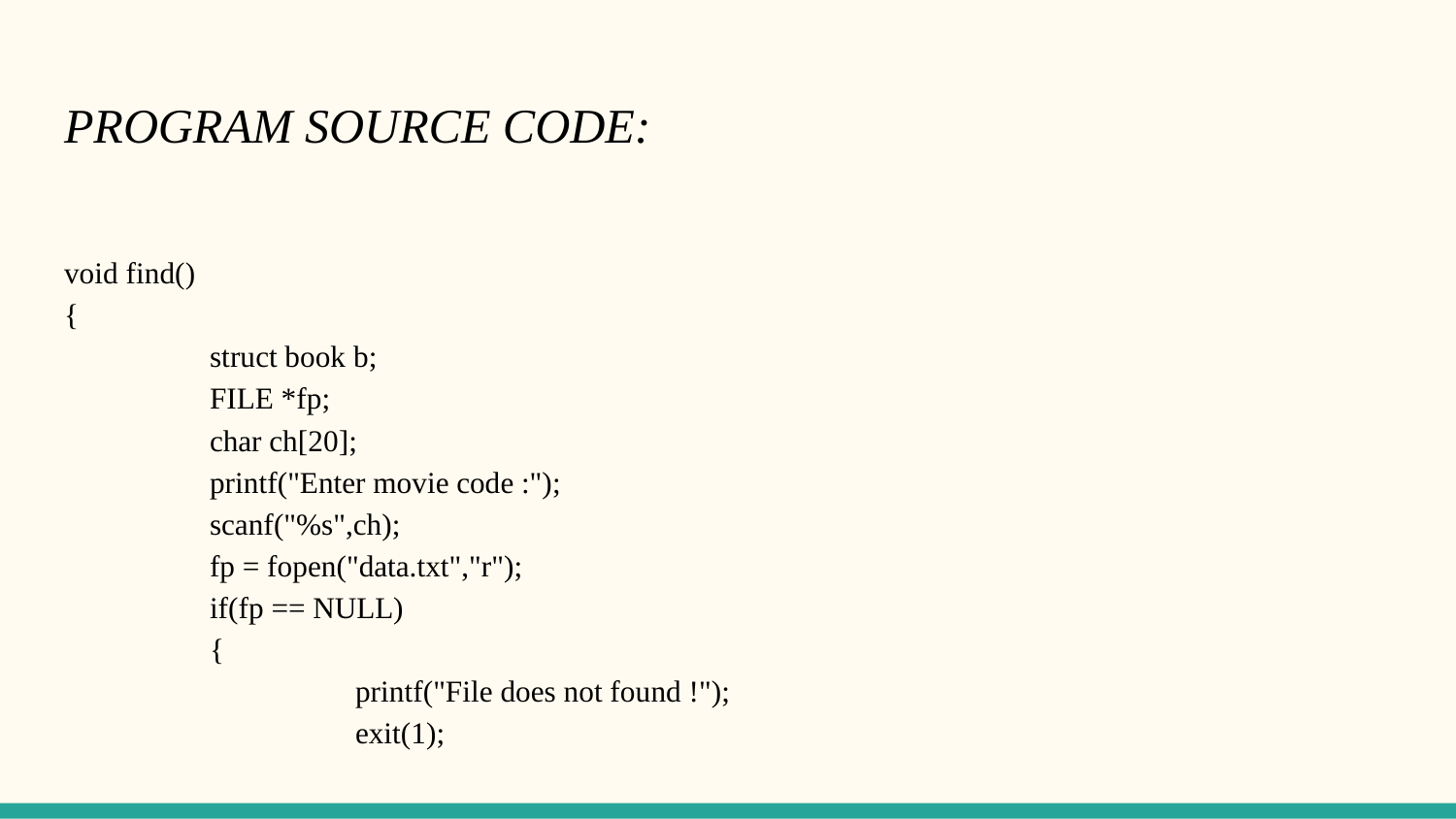

# PROGRAM SOURCE CODE:
void find()
{
	struct book b;
	FILE *fp;
	char ch[20];
	printf("Enter movie code :");
	scanf("%s",ch);
	fp = fopen("data.txt","r");
	if(fp == NULL)
	{
		printf("File does not found !");
		exit(1);